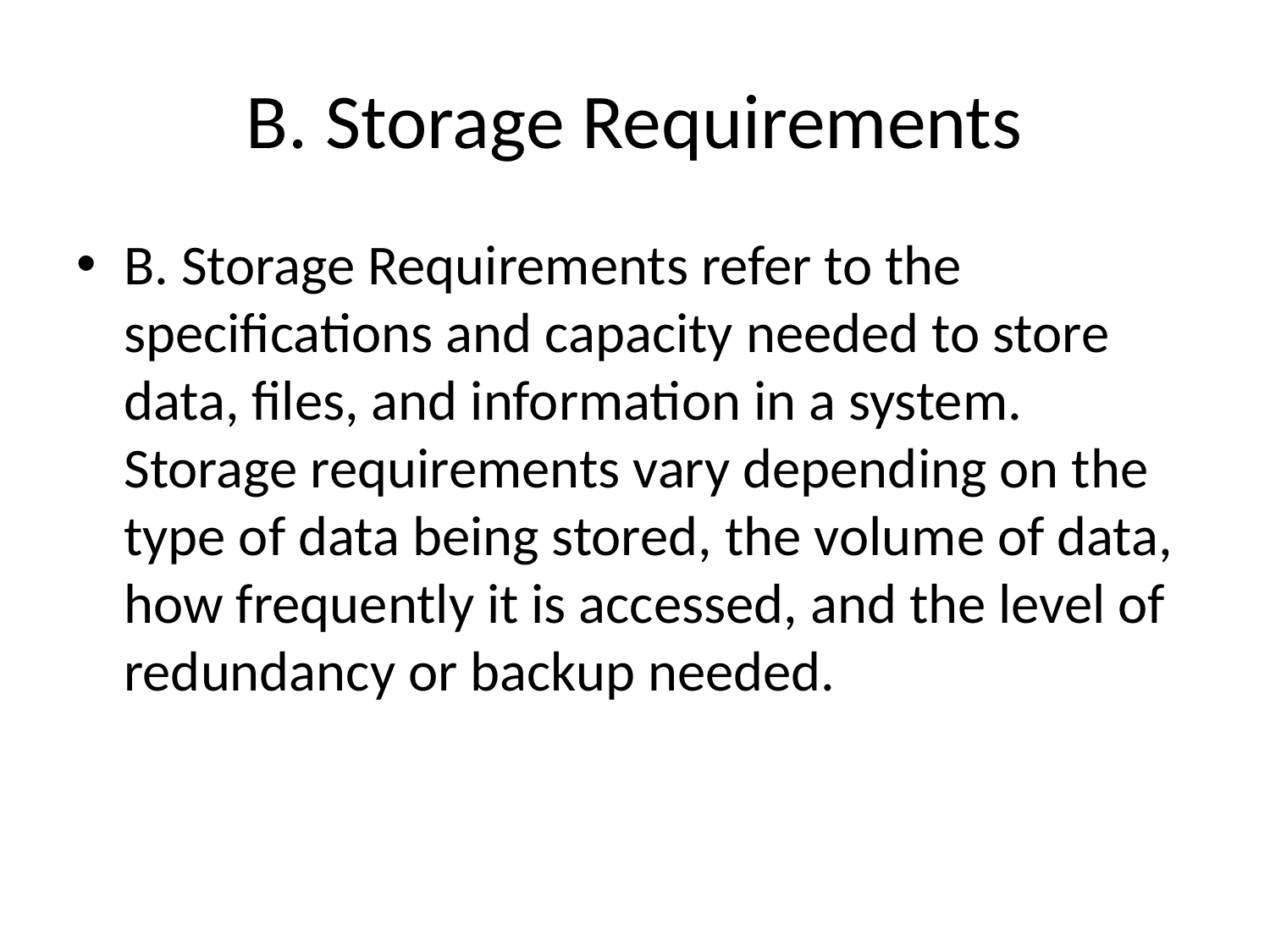

# B. Storage Requirements
B. Storage Requirements refer to the specifications and capacity needed to store data, files, and information in a system. Storage requirements vary depending on the type of data being stored, the volume of data, how frequently it is accessed, and the level of redundancy or backup needed.